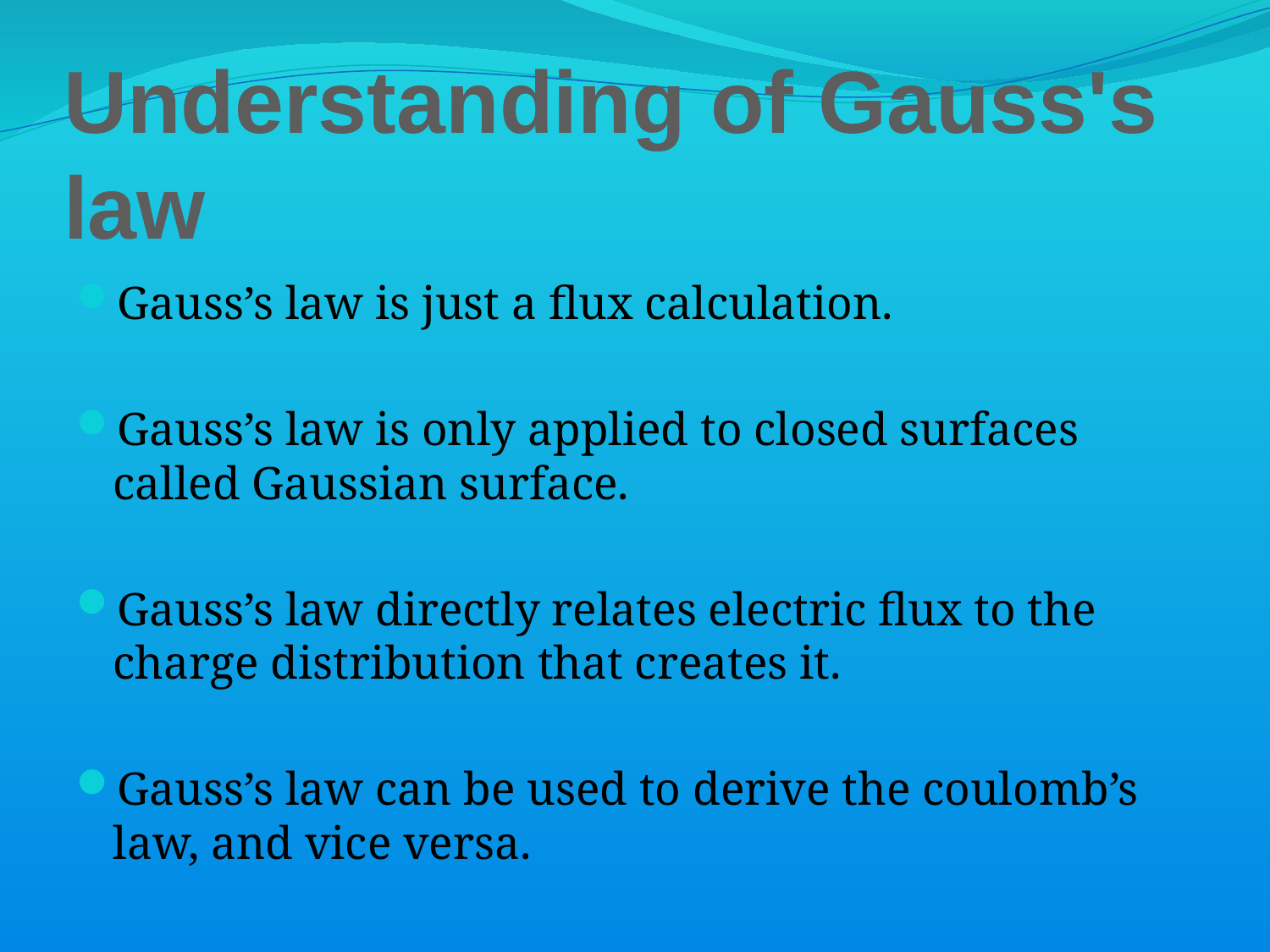

# Understanding of Gauss's law
Gauss’s law is just a flux calculation.

Gauss’s law is only applied to closed surfaces called Gaussian surface.

Gauss’s law directly relates electric flux to the charge distribution that creates it.

Gauss’s law can be used to derive the coulomb’s law, and vice versa.